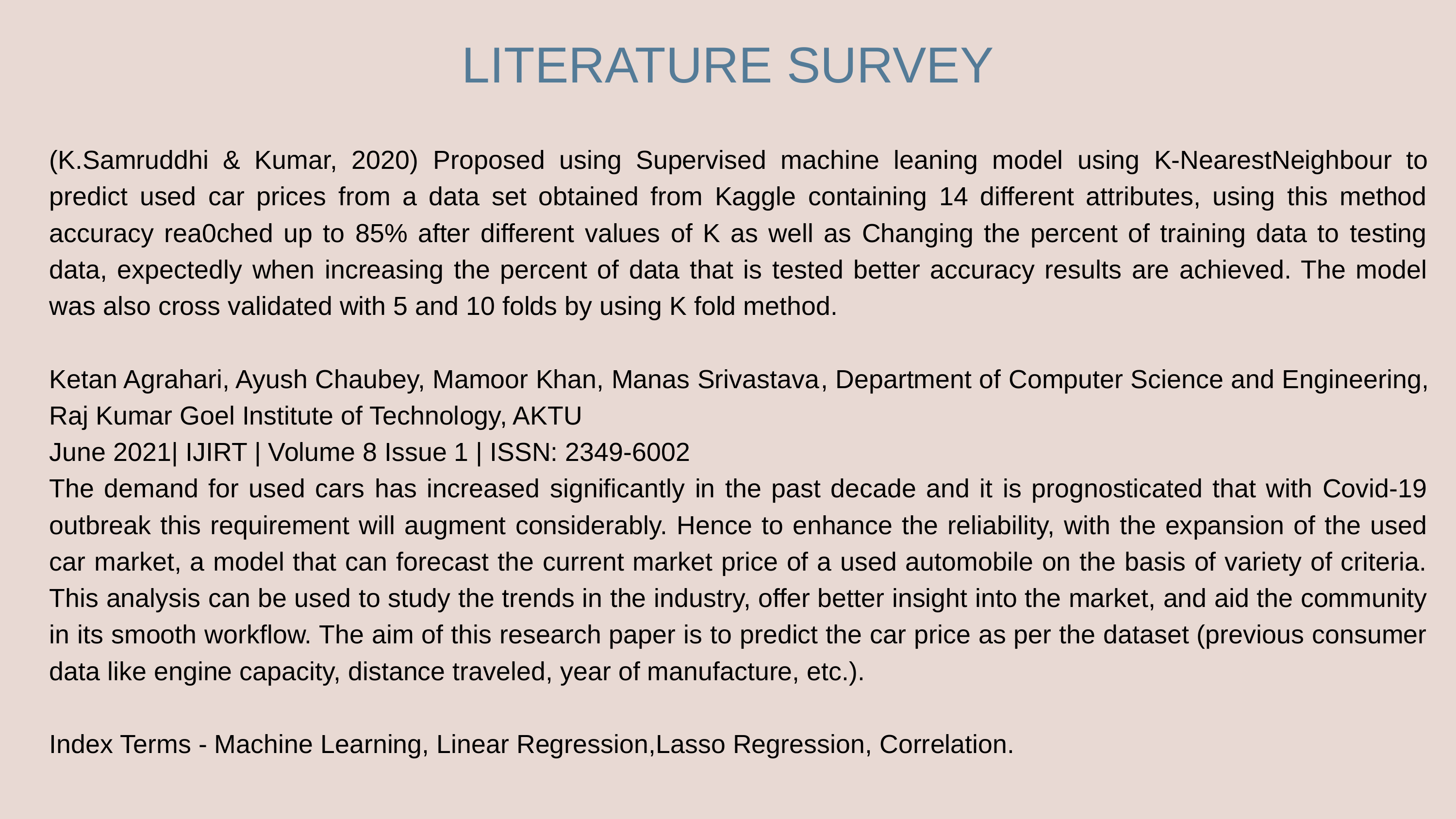

LITERATURE SURVEY
(K.Samruddhi & Kumar, 2020) Proposed using Supervised machine leaning model using K-NearestNeighbour to predict used car prices from a data set obtained from Kaggle containing 14 different attributes, using this method accuracy rea0ched up to 85% after different values of K as well as Changing the percent of training data to testing data, expectedly when increasing the percent of data that is tested better accuracy results are achieved. The model was also cross validated with 5 and 10 folds by using K fold method.

Ketan Agrahari, Ayush Chaubey, Mamoor Khan, Manas Srivastava, Department of Computer Science and Engineering, Raj Kumar Goel Institute of Technology, AKTU
June 2021| IJIRT | Volume 8 Issue 1 | ISSN: 2349-6002
The demand for used cars has increased significantly in the past decade and it is prognosticated that with Covid-19 outbreak this requirement will augment considerably. Hence to enhance the reliability, with the expansion of the used car market, a model that can forecast the current market price of a used automobile on the basis of variety of criteria. This analysis can be used to study the trends in the industry, offer better insight into the market, and aid the community in its smooth workflow. The aim of this research paper is to predict the car price as per the dataset (previous consumer data like engine capacity, distance traveled, year of manufacture, etc.).

Index Terms - Machine Learning, Linear Regression,Lasso Regression, Correlation.